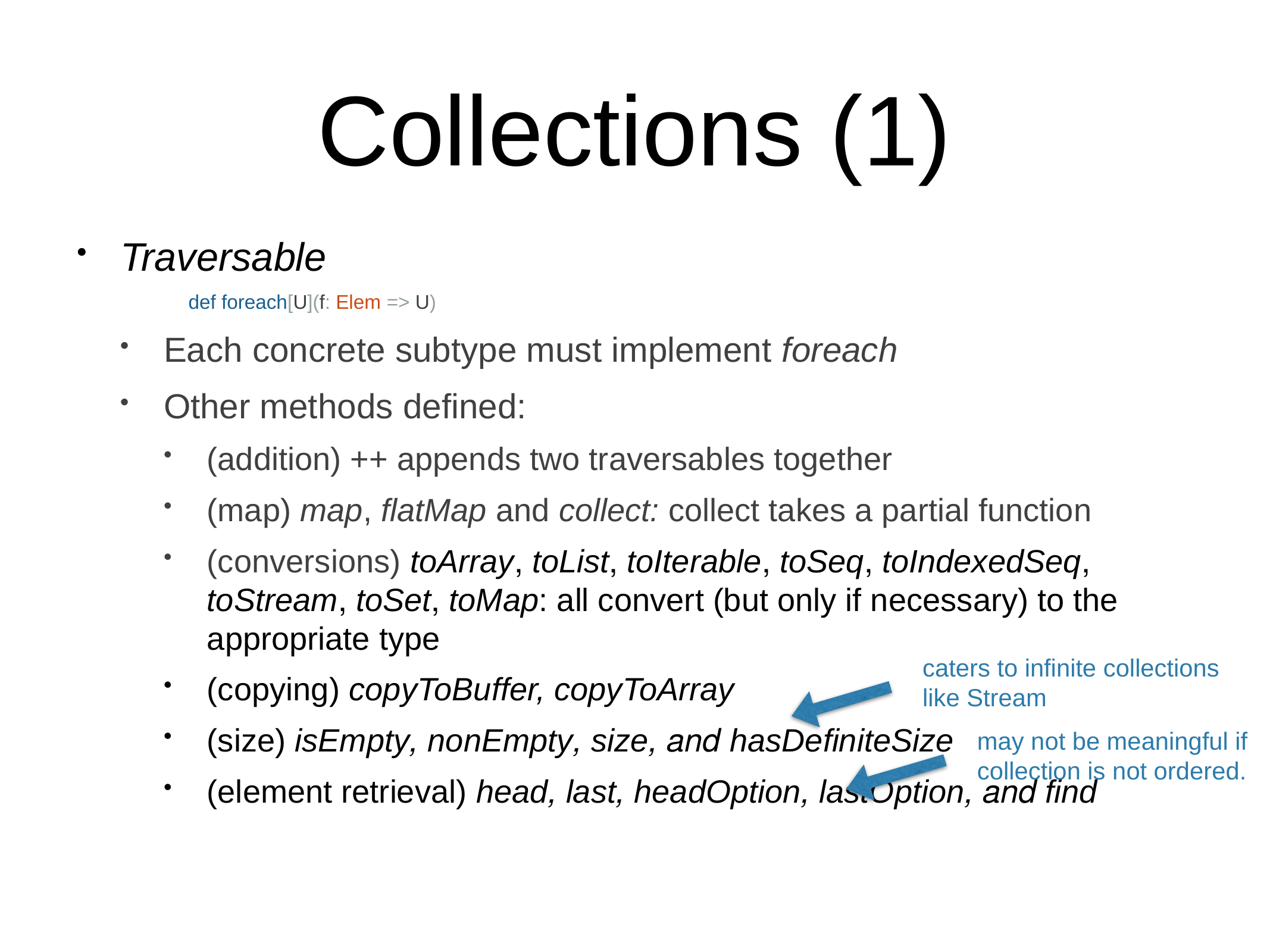

# Collections (1)
Traversable
def foreach[U](f: Elem => U)
Each concrete subtype must implement foreach
Other methods defined:
(addition) ++ appends two traversables together
(map) map, flatMap and collect: collect takes a partial function
(conversions) toArray, toList, toIterable, toSeq, toIndexedSeq, toStream, toSet, toMap: all convert (but only if necessary) to the appropriate type
(copying) copyToBuffer, copyToArray
(size) isEmpty, nonEmpty, size, and hasDefiniteSize
(element retrieval) head, last, headOption, lastOption, and find
caters to infinite collections
like Stream

may not be meaningful if
collection is not ordered.